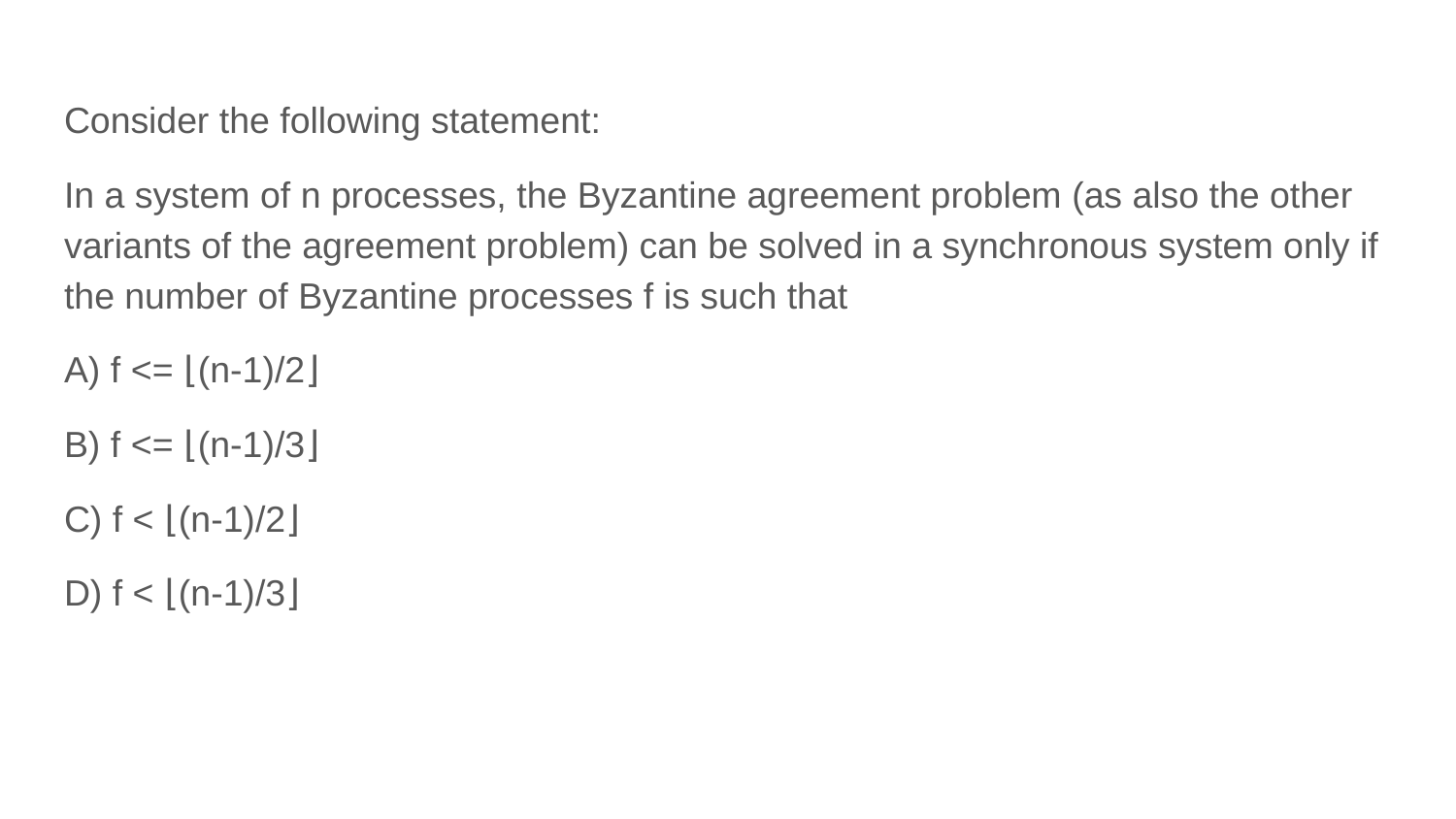

Consider the following statement:
In a system of n processes, the Byzantine agreement problem (as also the other variants of the agreement problem) can be solved in a synchronous system only if the number of Byzantine processes f is such that
A) f <= ⌊(n-1)/2⌋
B) f <= ⌊(n-1)/3⌋
C) f < ⌊(n-1)/2⌋
D) f < ⌊(n-1)/3⌋